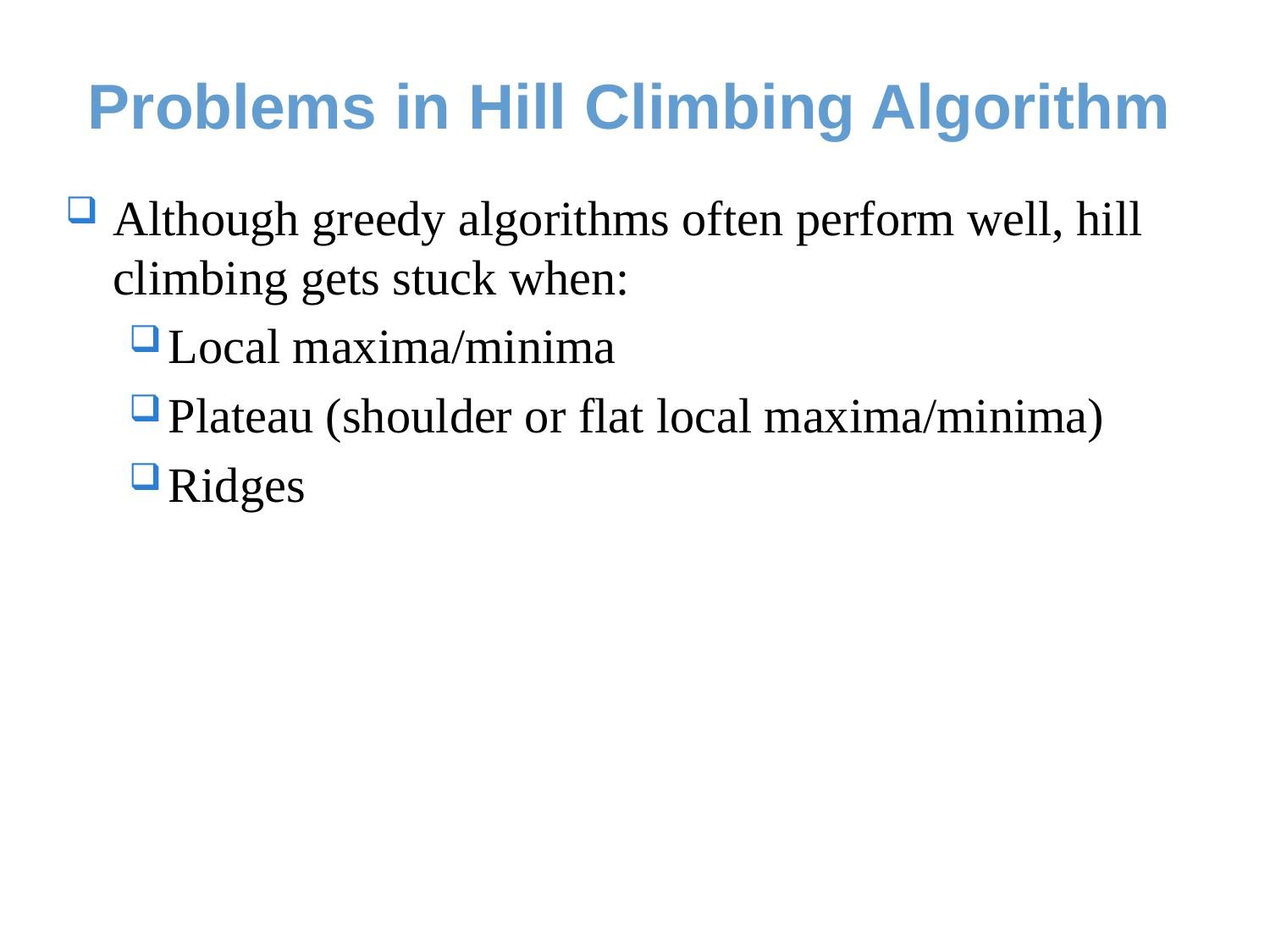

# Problems in Hill Climbing Algorithm
Although greedy algorithms often perform well, hill climbing gets stuck when:
Local maxima/minima
Plateau (shoulder or flat local maxima/minima)
Ridges